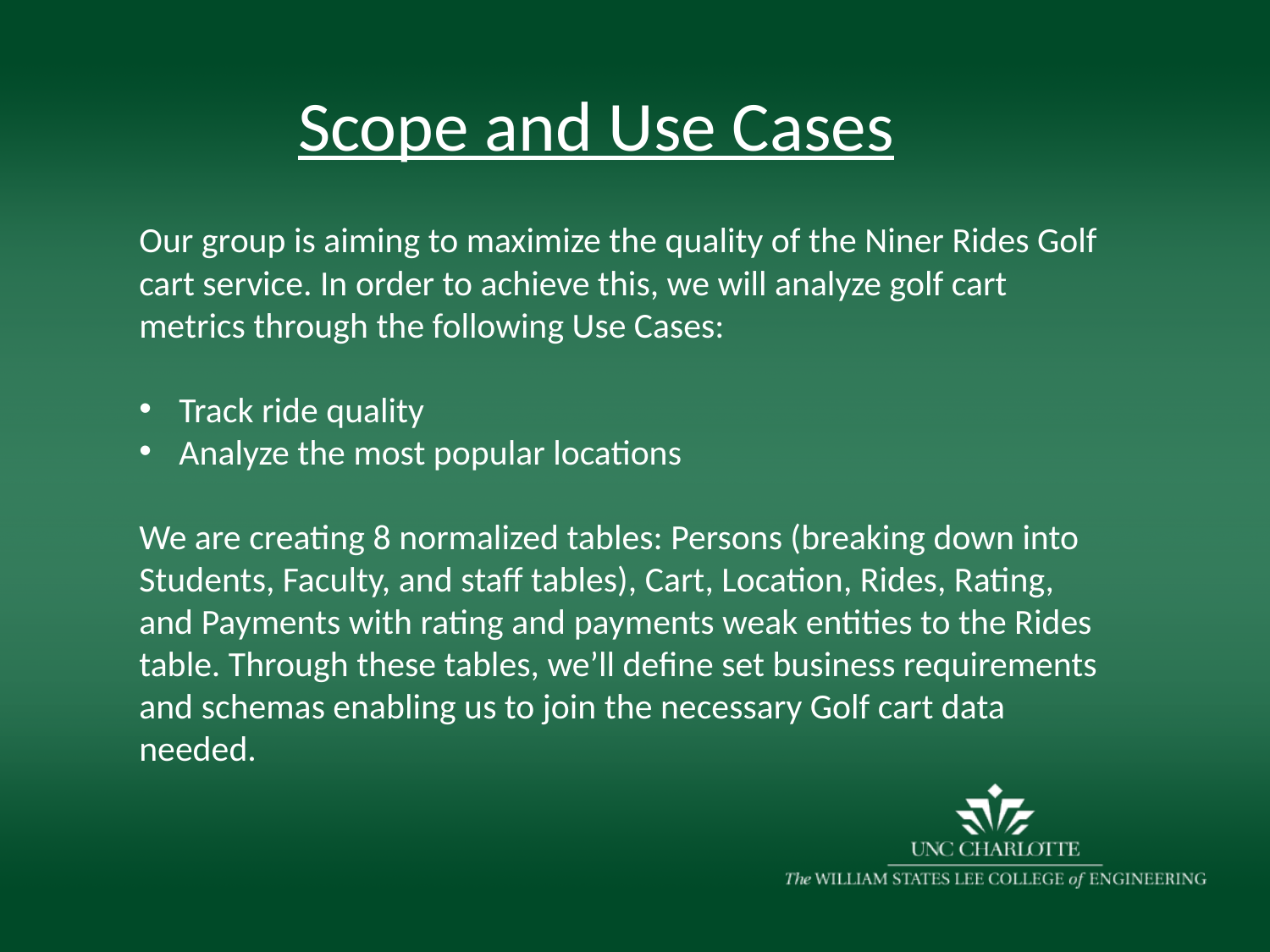

Scope and Use Cases
Our group is aiming to maximize the quality of the Niner Rides Golf cart service. In order to achieve this, we will analyze golf cart metrics through the following Use Cases:

Track ride quality
Analyze the most popular locations

We are creating 8 normalized tables: Persons (breaking down into Students, Faculty, and staff tables), Cart, Location, Rides, Rating, and Payments with rating and payments weak entities to the Rides table. Through these tables, we’ll define set business requirements and schemas enabling us to join the necessary Golf cart data needed.